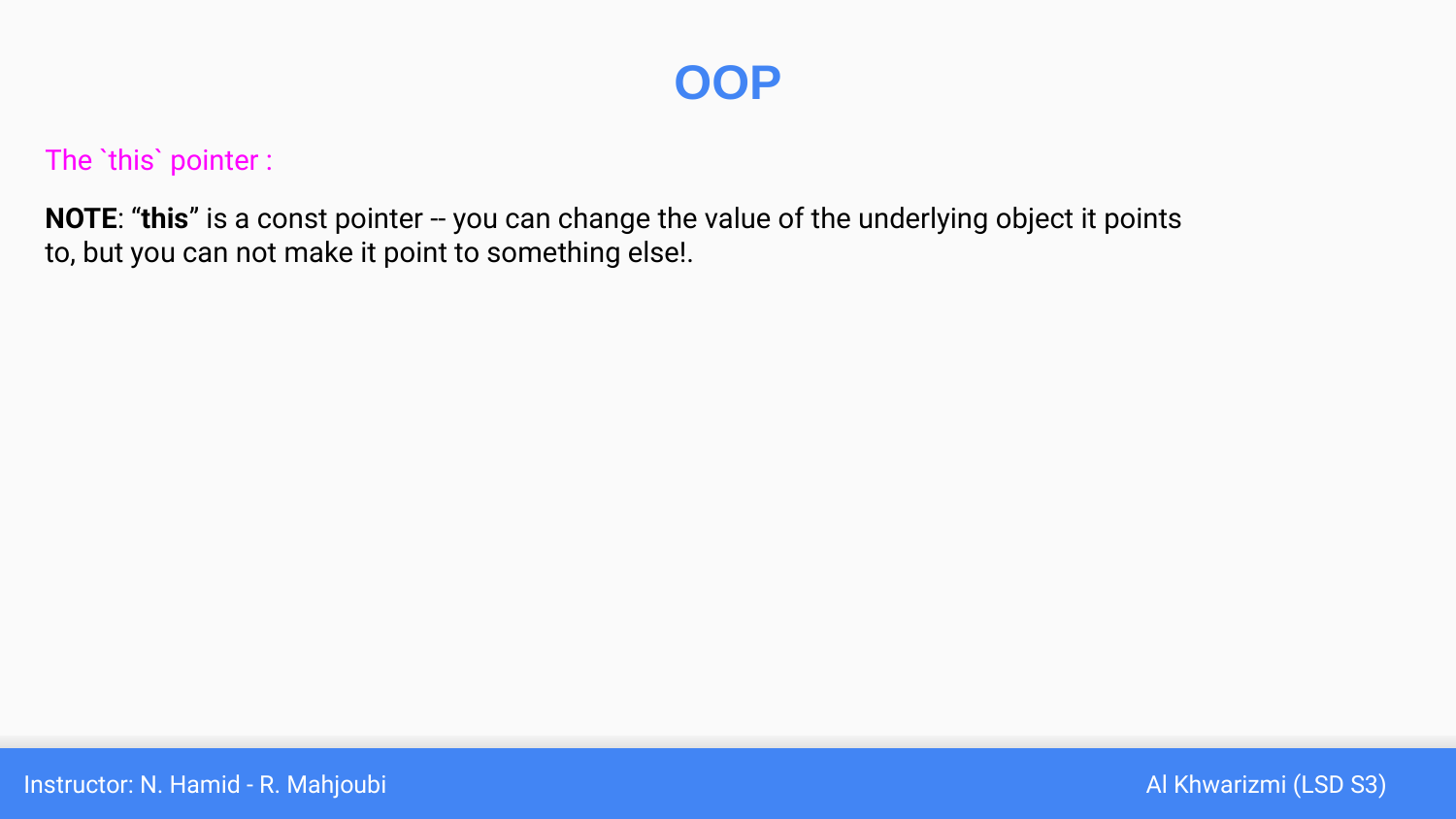

OOP
The `this` pointer :
NOTE: “this” is a const pointer -- you can change the value of the underlying object it points to, but you can not make it point to something else!.
Instructor: N. Hamid - R. Mahjoubi
Al Khwarizmi (LSD S3)